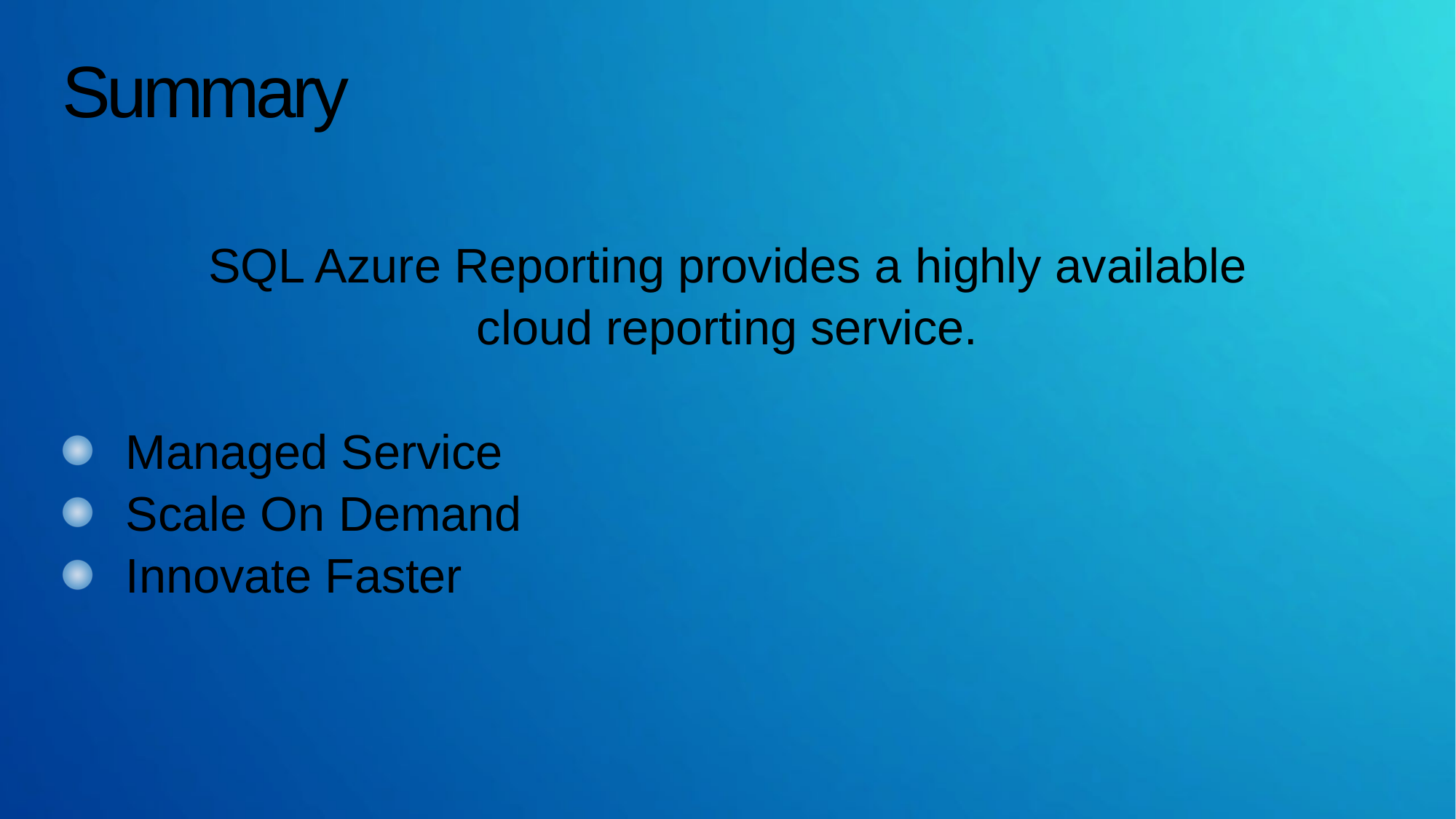

# Summary

SQL Azure Reporting provides a highly available
cloud reporting service.

Managed Service
Scale On Demand
Innovate Faster